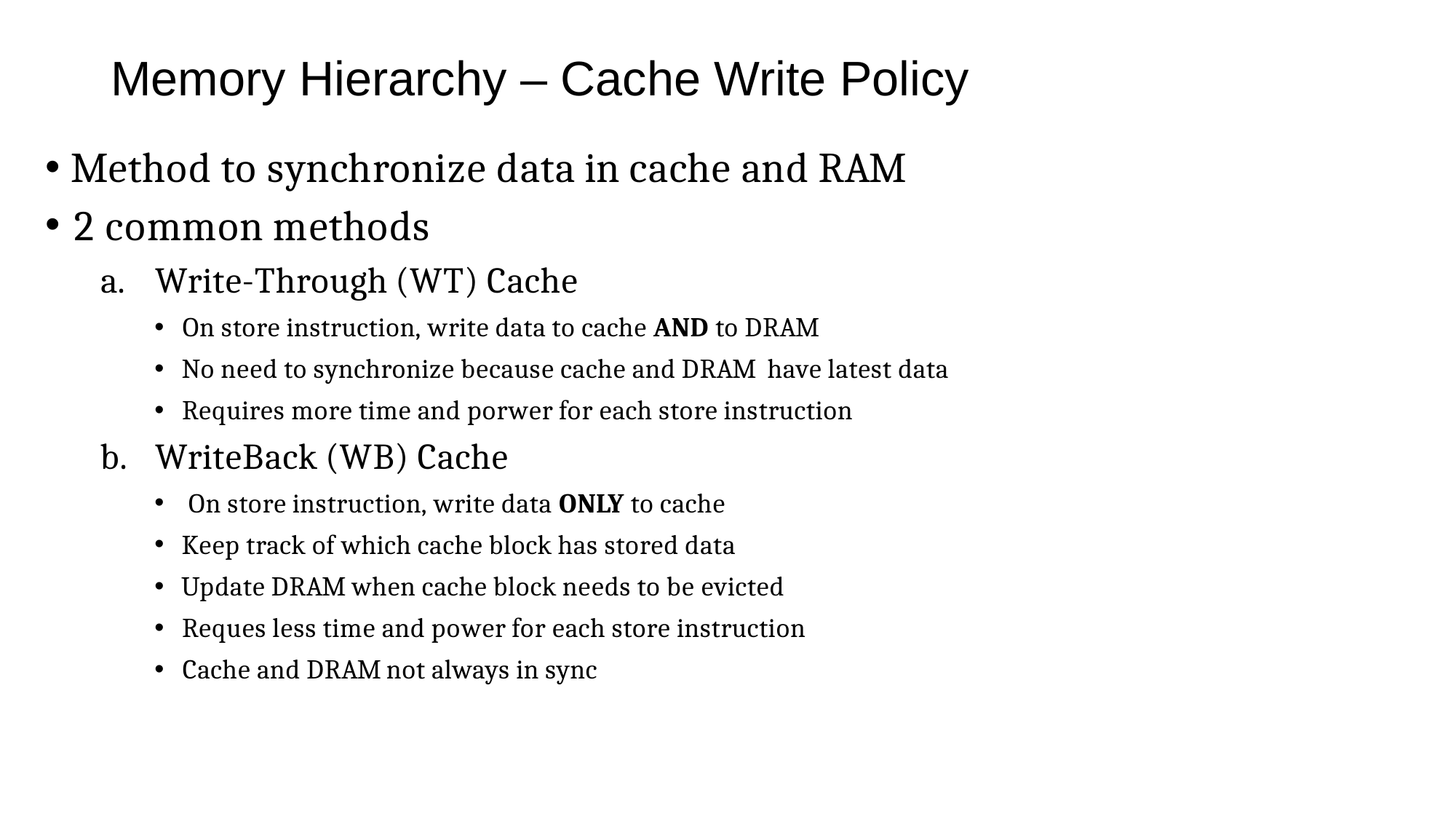

# Memory Hierarchy – Cache Write Policy
Method to synchronize data in cache and RAM
2 common methods
Write-Through (WT) Cache
On store instruction, write data to cache AND to DRAM
No need to synchronize because cache and DRAM  have latest data
Requires more time and porwer for each store instruction
WriteBack (WB) Cache
 On store instruction, write data ONLY to cache
Keep track of which cache block has stored data
Update DRAM when cache block needs to be evicted
Reques less time and power for each store instruction
Cache and DRAM not always in sync